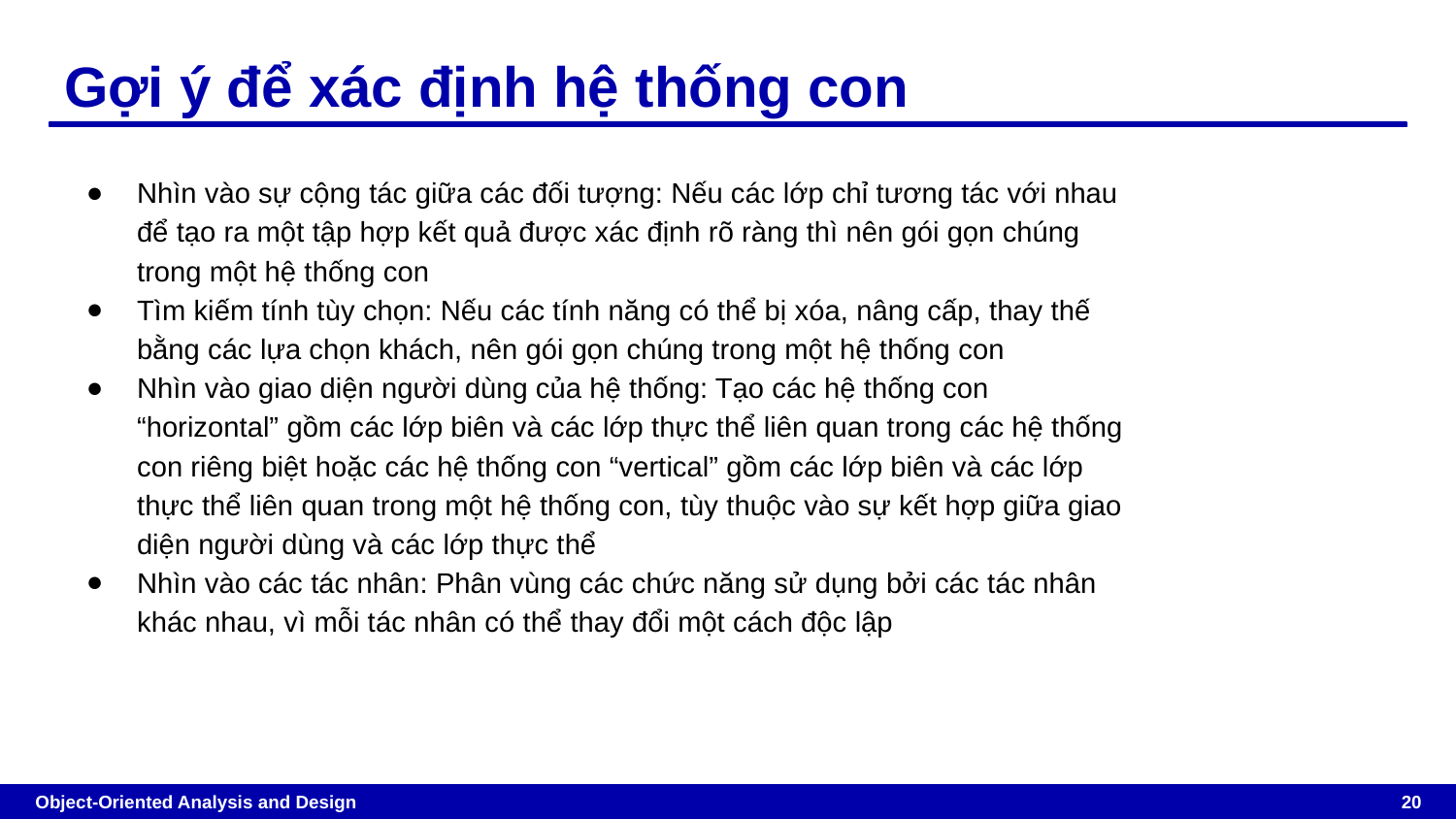

Gợi ý để xác định hệ thống con

Nhìn vào sự cộng tác giữa các đối tượng: Nếu các lớp chỉ tương tác với nhau để tạo ra một tập hợp kết quả được xác định rõ ràng thì nên gói gọn chúng trong một hệ thống con
Tìm kiếm tính tùy chọn: Nếu các tính năng có thể bị xóa, nâng cấp, thay thế bằng các lựa chọn khách, nên gói gọn chúng trong một hệ thống con
Nhìn vào giao diện người dùng của hệ thống: Tạo các hệ thống con “horizontal” gồm các lớp biên và các lớp thực thể liên quan trong các hệ thống con riêng biệt hoặc các hệ thống con “vertical” gồm các lớp biên và các lớp thực thể liên quan trong một hệ thống con, tùy thuộc vào sự kết hợp giữa giao diện người dùng và các lớp thực thể
Nhìn vào các tác nhân: Phân vùng các chức năng sử dụng bởi các tác nhân khác nhau, vì mỗi tác nhân có thể thay đổi một cách độc lập

20
Object-Oriented Analysis and Design